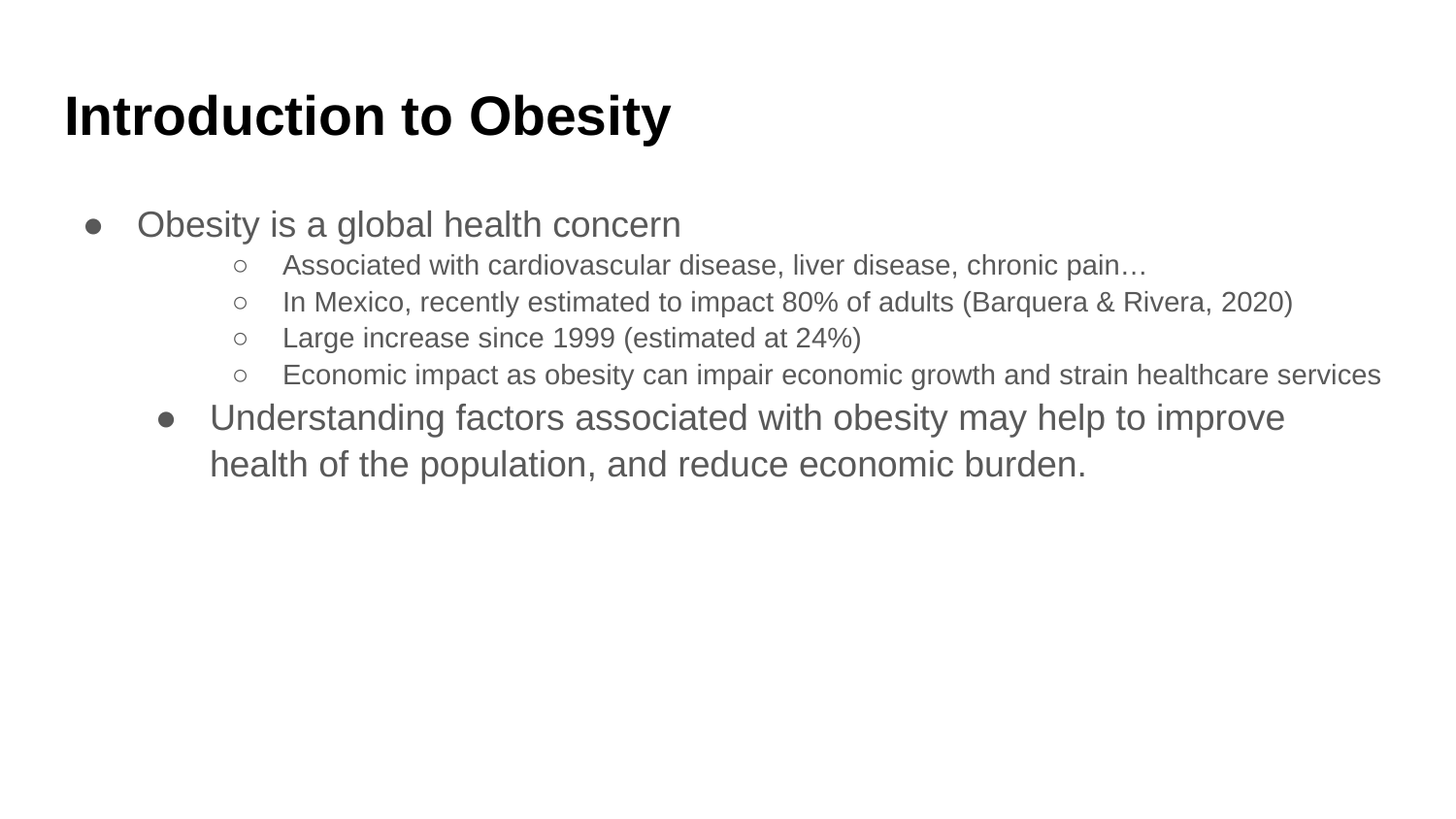

# Introduction to Obesity
Obesity is a global health concern
Associated with cardiovascular disease, liver disease, chronic pain…
In Mexico, recently estimated to impact 80% of adults (Barquera & Rivera, 2020)
Large increase since 1999 (estimated at 24%)
Economic impact as obesity can impair economic growth and strain healthcare services
Understanding factors associated with obesity may help to improve health of the population, and reduce economic burden.